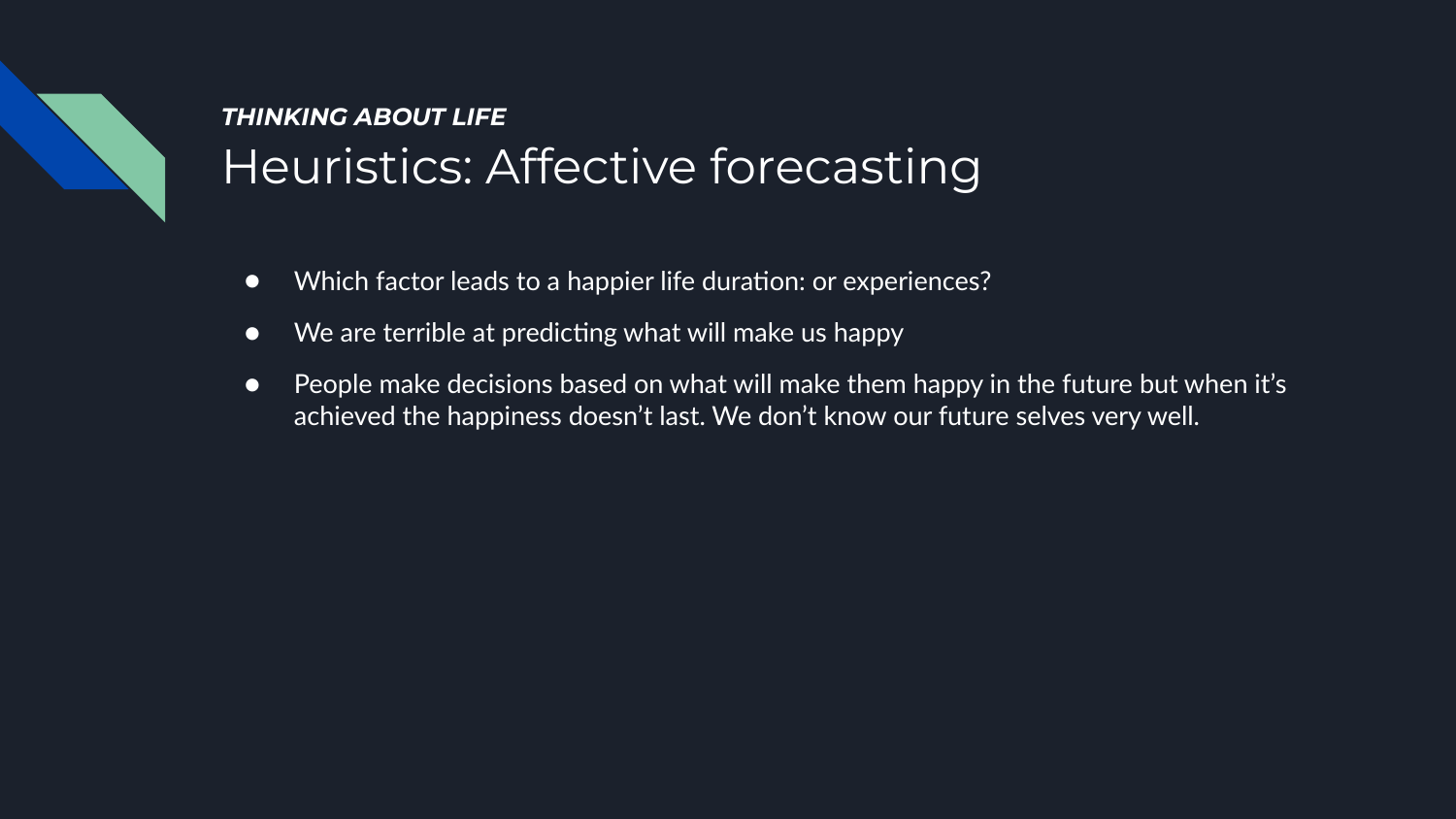

# THINKING ABOUT LIFE
Heuristics: Affective forecasting
Which factor leads to a happier life duration: or experiences?
We are terrible at predicting what will make us happy
People make decisions based on what will make them happy in the future but when it’s achieved the happiness doesn’t last. We don’t know our future selves very well.